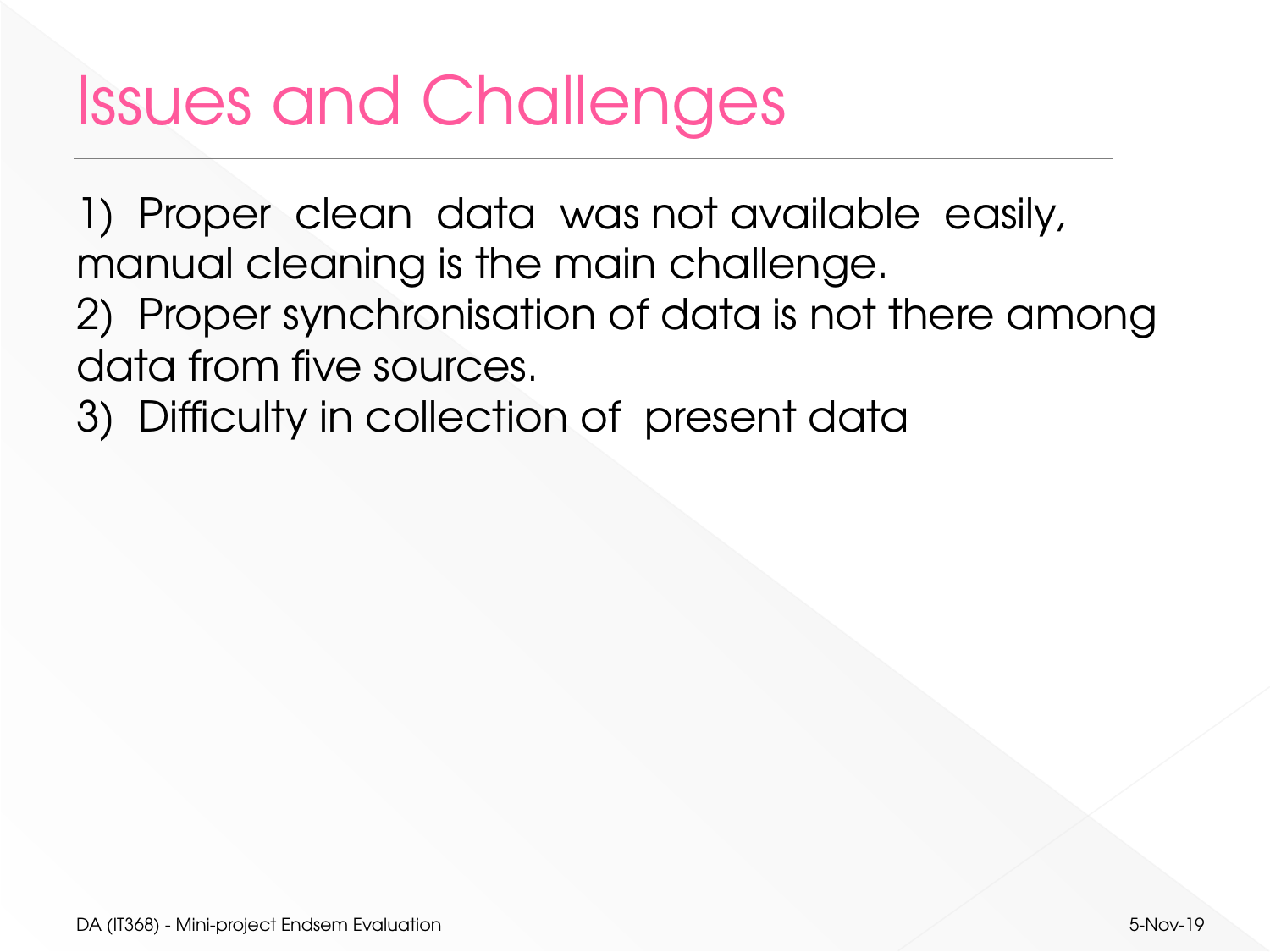

# Issues and Challenges
1)  Proper  clean  data  was not available  easily,  manual cleaning is the main challenge.
2)  Proper synchronisation of data is not there among data from five sources.
3)  Difficulty in collection of  present data

5-Nov-19
DA (IT368) - Mini-project Endsem Evaluation